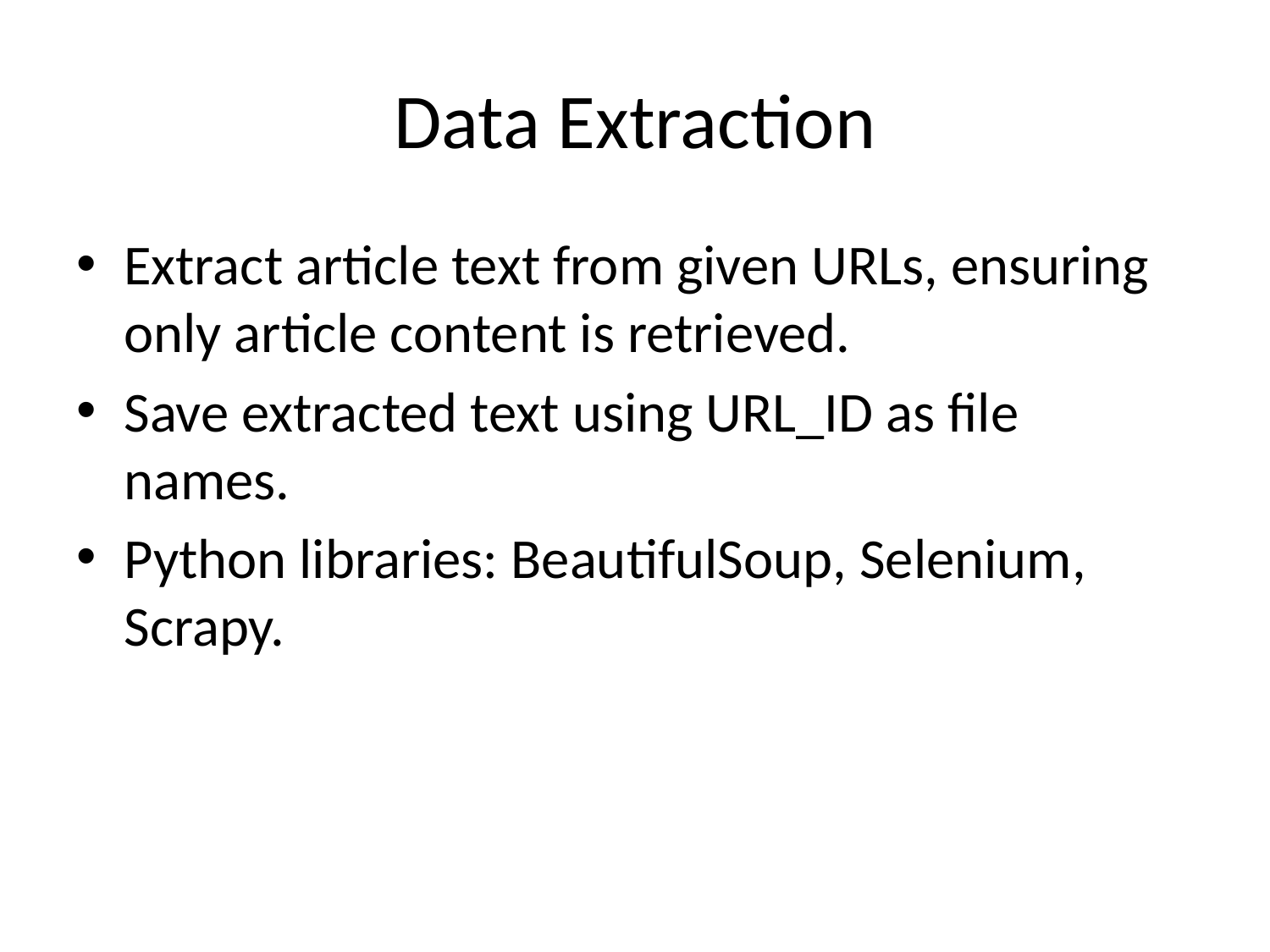

# Data Extraction
Extract article text from given URLs, ensuring only article content is retrieved.
Save extracted text using URL_ID as file names.
Python libraries: BeautifulSoup, Selenium, Scrapy.